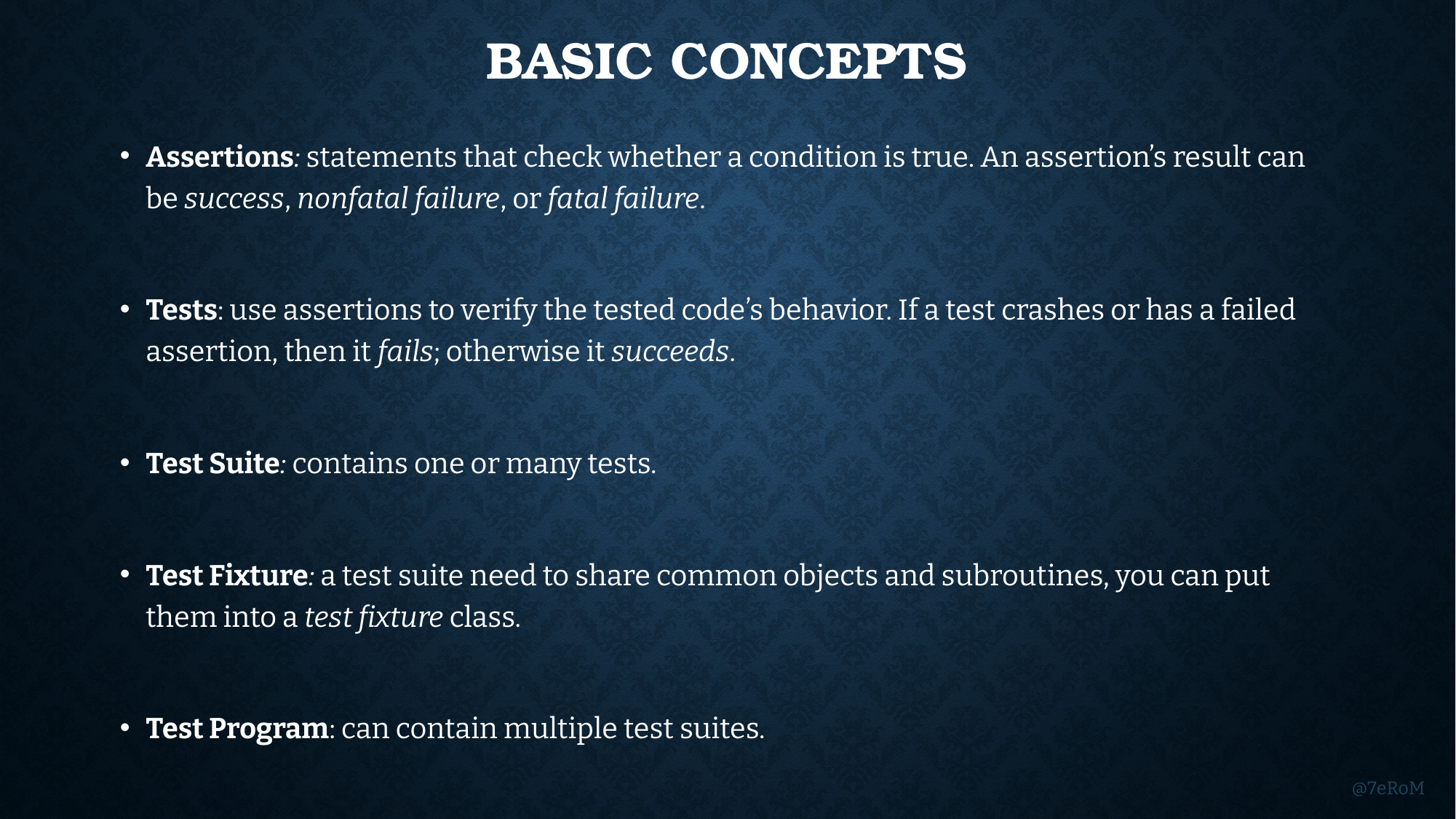

# Basic Concepts
Assertions: statements that check whether a condition is true. An assertion’s result can be success, nonfatal failure, or fatal failure.

Tests: use assertions to verify the tested code’s behavior. If a test crashes or has a failed assertion, then it fails; otherwise it succeeds.

Test Suite: contains one or many tests.

Test Fixture: a test suite need to share common objects and subroutines, you can put them into a test fixture class.

Test Program: can contain multiple test suites.